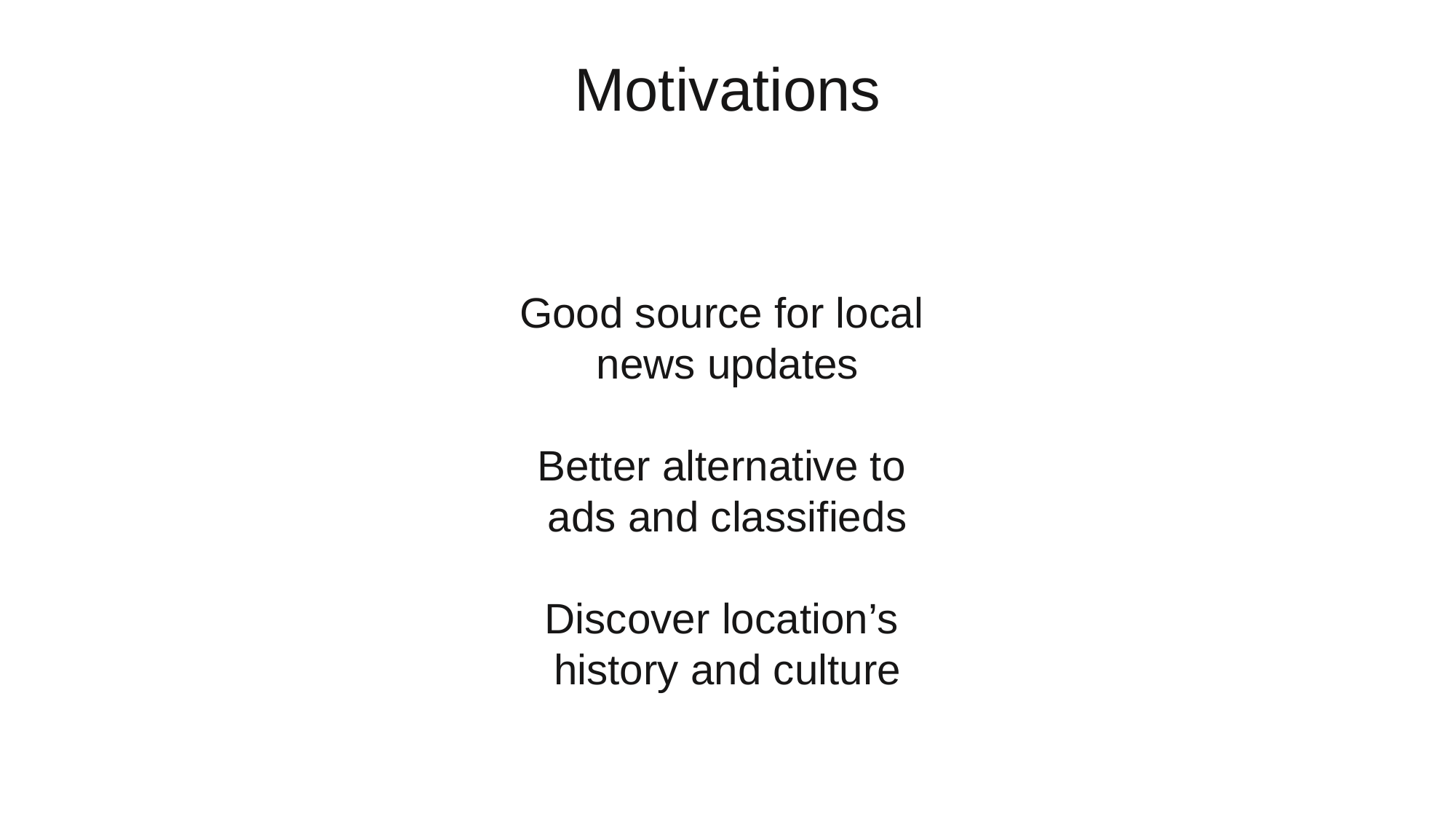

Motivations
Good source for local
news updates

Better alternative to
ads and classifieds

Discover location’s
history and culture